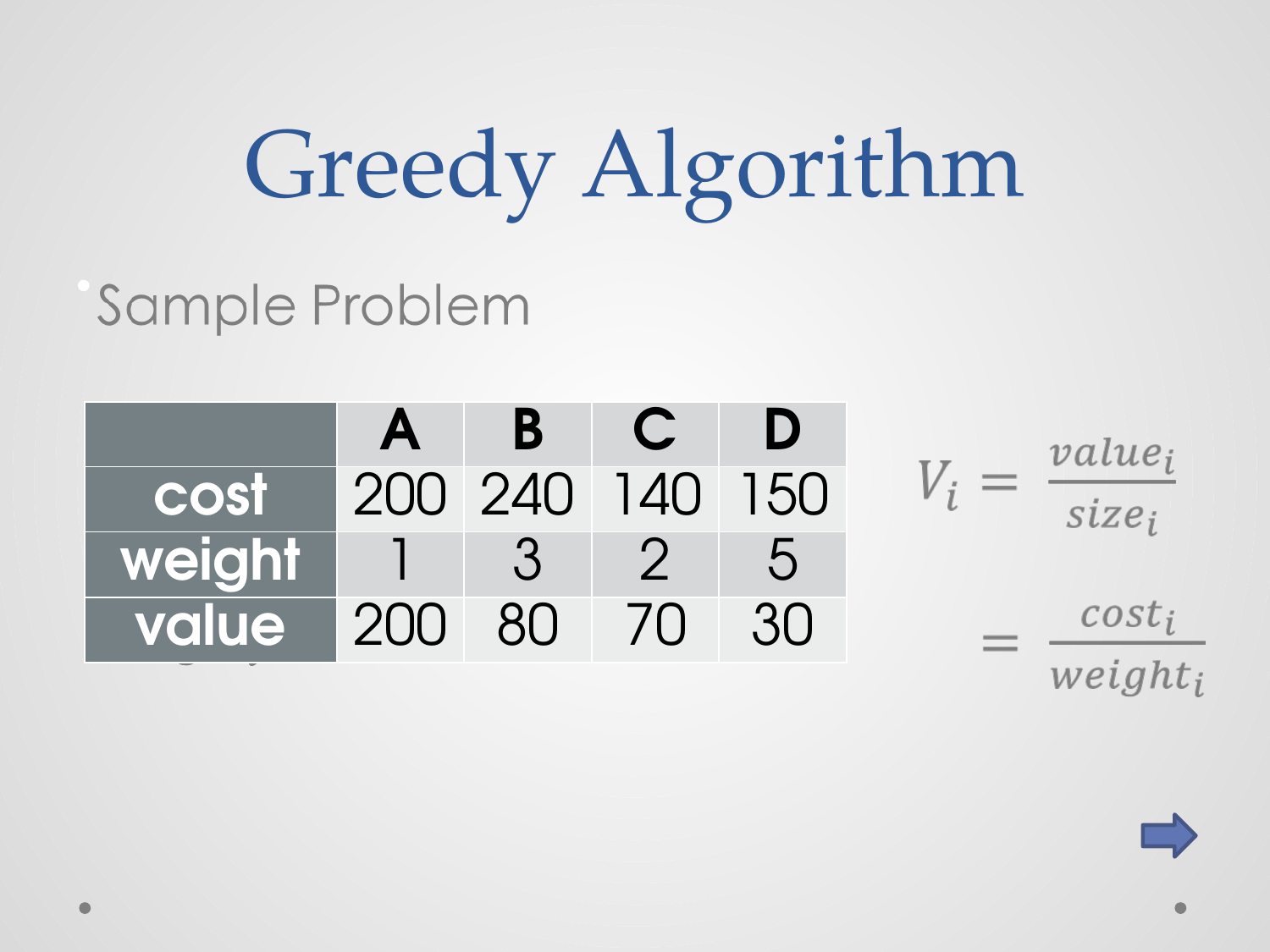

# Greedy Algorithm

|  | A | B | C | D |
| --- | --- | --- | --- | --- |
| cost | 200 | 240 | 140 | 150 |
| weight | 1 | 3 | 2 | 5 |
| value | 200 | 80 | 70 | 30 |